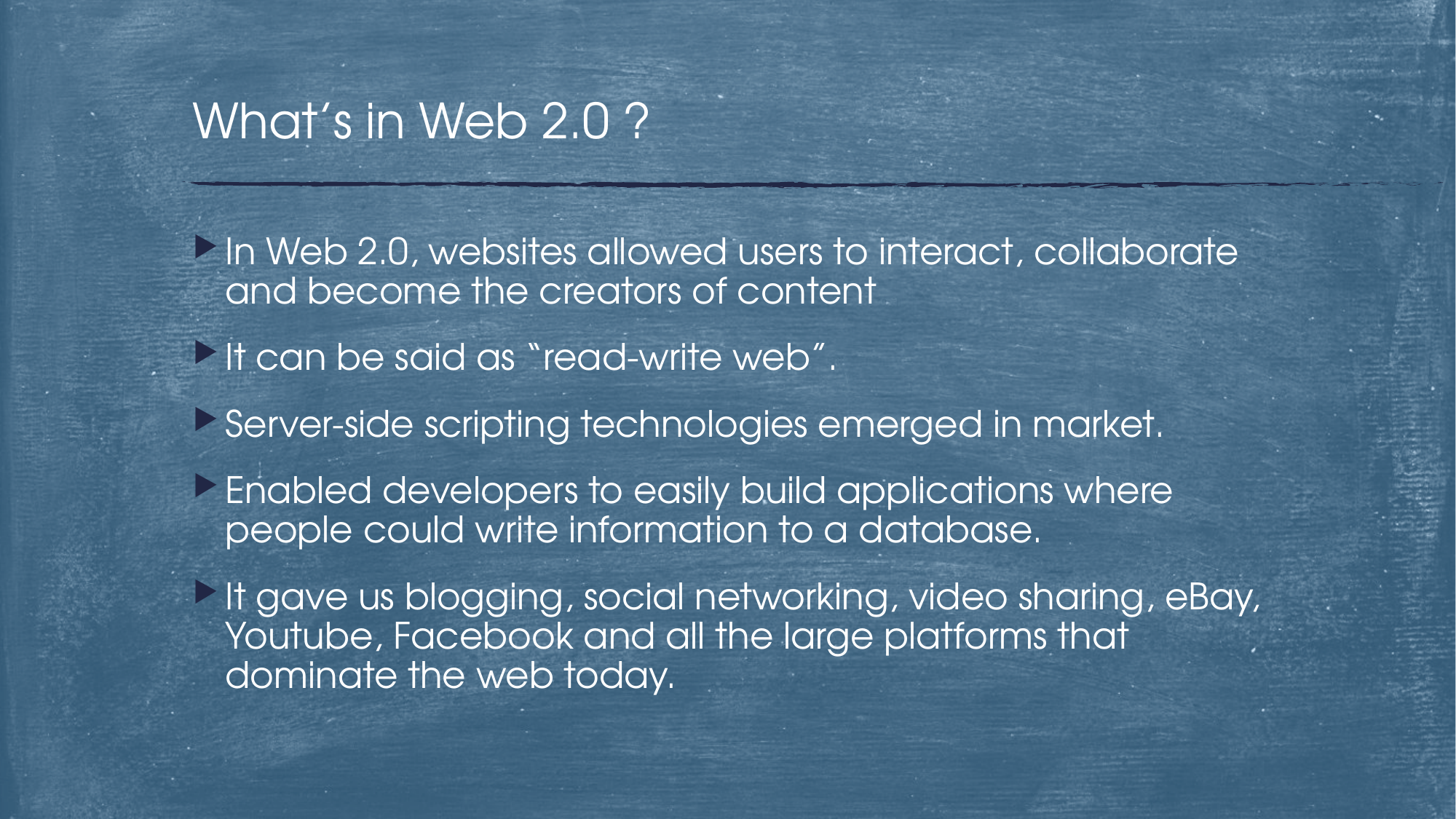

# What’s in Web 2.0 ?
In Web 2.0, websites allowed users to interact, collaborate and become the creators of content
It can be said as “read-write web”.
Server-side scripting technologies emerged in market.
Enabled developers to easily build applications where people could write information to a database.
It gave us blogging, social networking, video sharing, eBay, Youtube, Facebook and all the large platforms that dominate the web today.